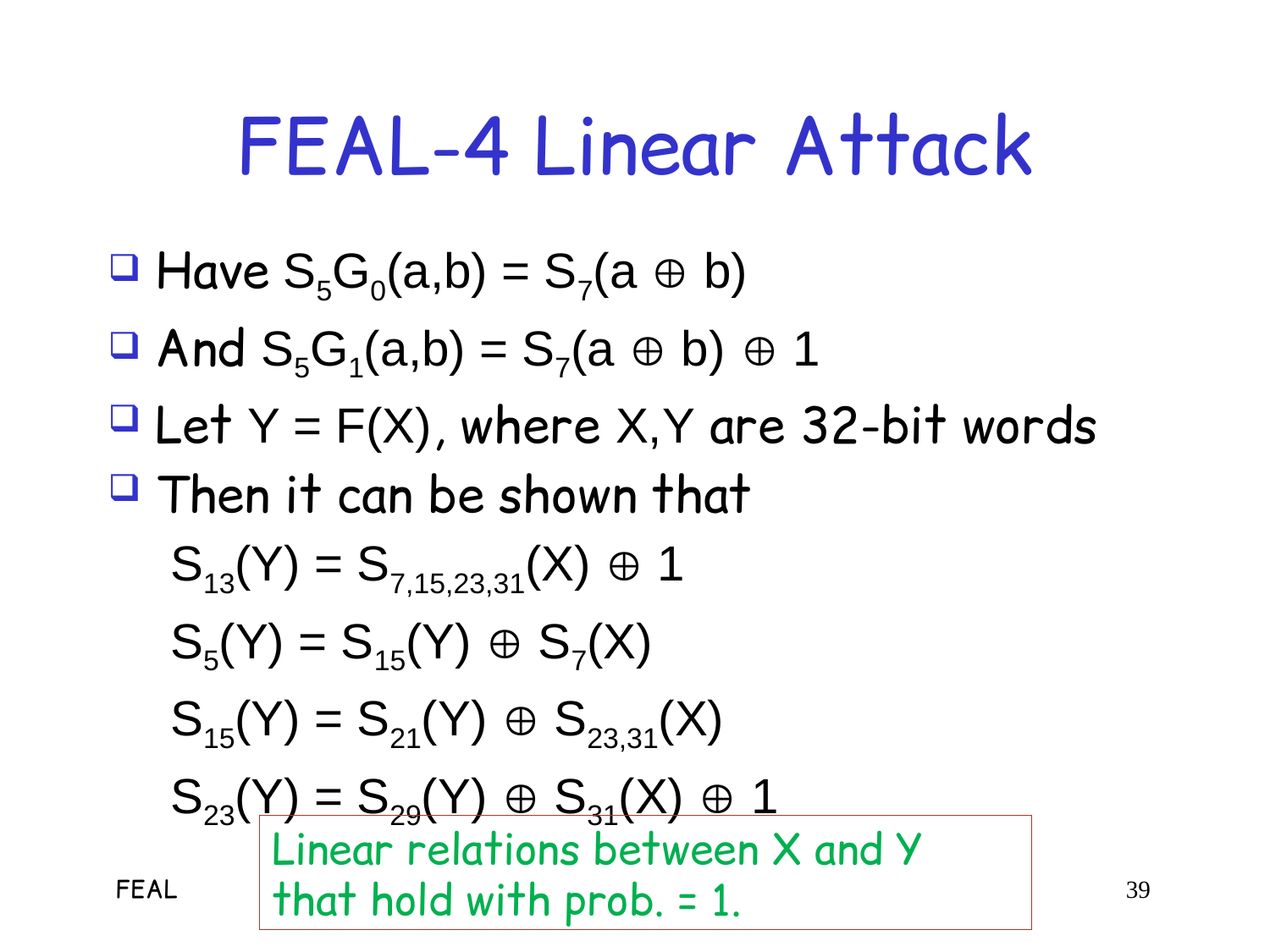

# FEAL-4 Linear Attack
Have S5G0(a,b) = S7(a ⊕ b)
And S5G1(a,b) = S7(a ⊕ b) ⊕ 1
Let Y = F(X), where X,Y are 32-bit words
Then it can be shown that
	 S13(Y) = S7,15,23,31(X) ⊕ 1
	 S5(Y) = S15(Y) ⊕ S7(X)
	 S15(Y) = S21(Y) ⊕ S23,31(X)
	 S23(Y) = S29(Y) ⊕ S31(X) ⊕ 1
Linear relations between X and Y that hold with prob. = 1.
 FEAL                                                                                                                                39